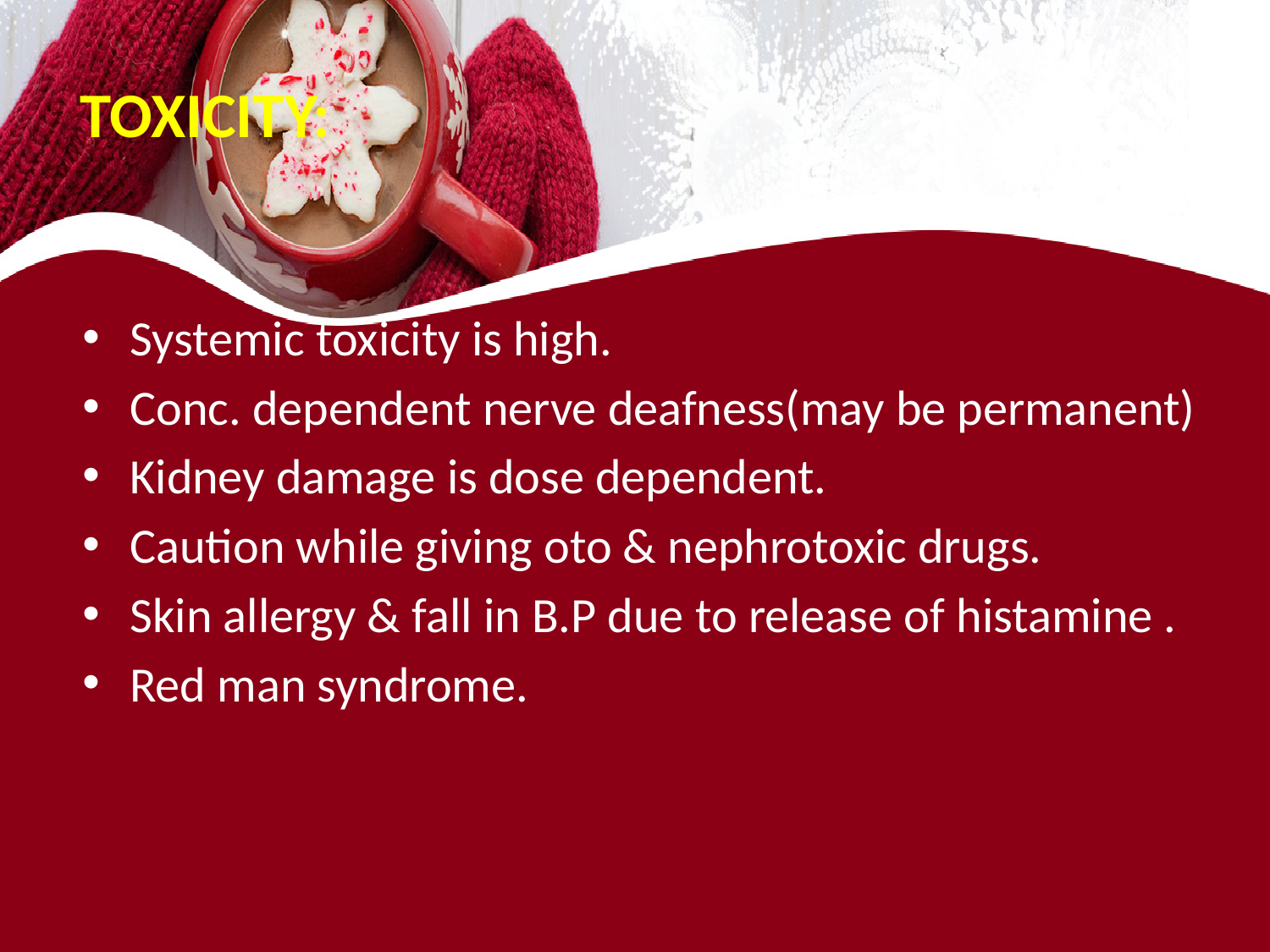

# TOXICITY:
Systemic toxicity is high.
Conc. dependent nerve deafness(may be permanent)
Kidney damage is dose dependent.
Caution while giving oto & nephrotoxic drugs.
Skin allergy & fall in B.P due to release of histamine .
Red man syndrome.